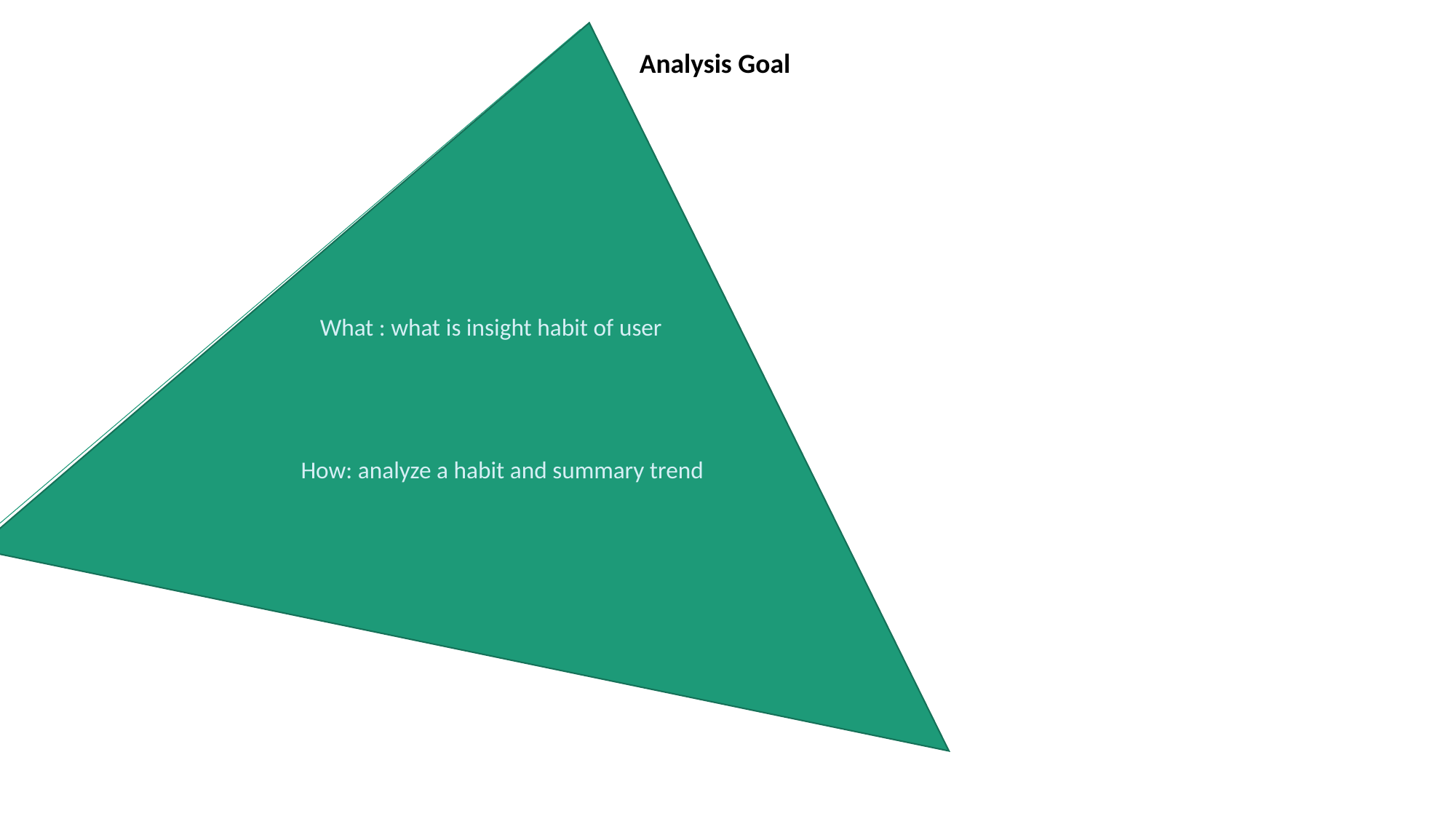

Analysis Goal
What : what is insight habit of user
How: analyze a habit and summary trend